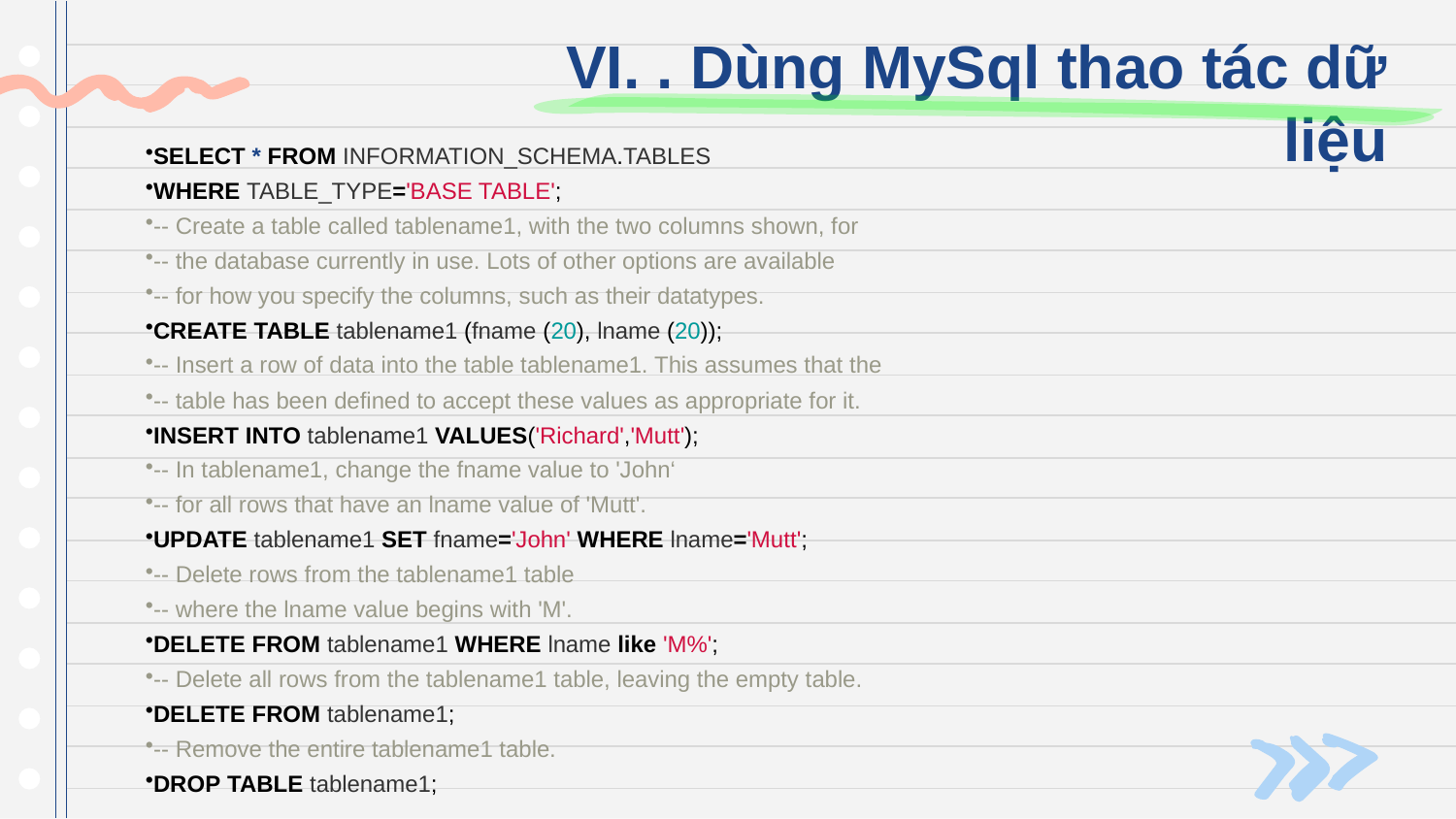

# VI. . Dùng MySql thao tác dữ liệu

SELECT * FROM INFORMATION_SCHEMA.TABLES
WHERE TABLE_TYPE='BASE TABLE';
-- Create a table called tablename1, with the two columns shown, for
-- the database currently in use. Lots of other options are available
-- for how you specify the columns, such as their datatypes.
CREATE TABLE tablename1 (fname (20), lname (20));
-- Insert a row of data into the table tablename1. This assumes that the
-- table has been defined to accept these values as appropriate for it.
INSERT INTO tablename1 VALUES('Richard','Mutt');
-- In tablename1, change the fname value to 'John‘
-- for all rows that have an lname value of 'Mutt'.
UPDATE tablename1 SET fname='John' WHERE lname='Mutt';
-- Delete rows from the tablename1 table
-- where the lname value begins with 'M'.
DELETE FROM tablename1 WHERE lname like 'M%';
-- Delete all rows from the tablename1 table, leaving the empty table.
DELETE FROM tablename1;
-- Remove the entire tablename1 table.
DROP TABLE tablename1;